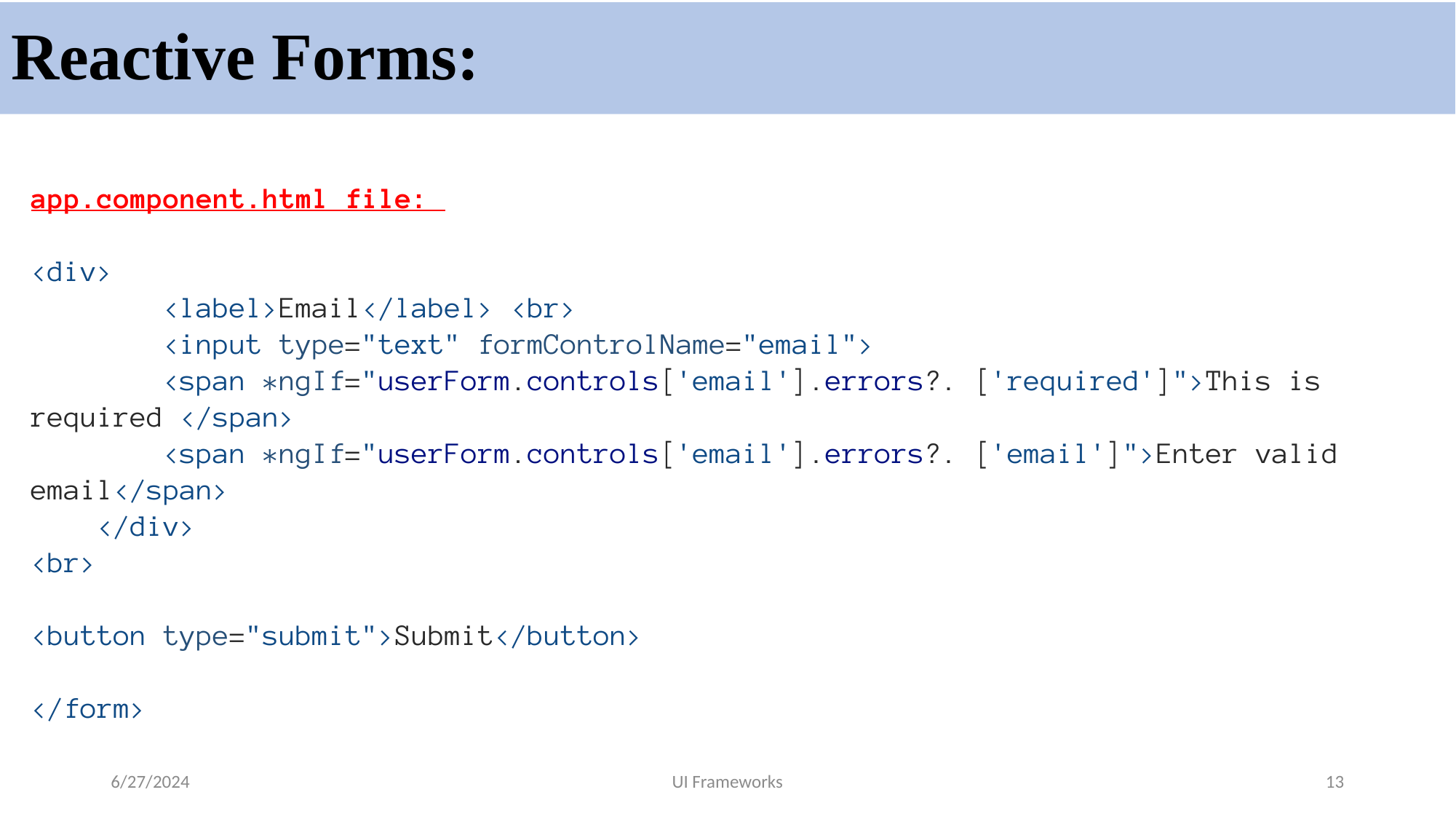

# Reactive Forms:
app.component.html file:

<div>
        <label>Email</label> <br>
        <input type="text" formControlName="email">
        <span *ngIf="userForm.controls['email'].errors?. ['required']">This is required </span>
        <span *ngIf="userForm.controls['email'].errors?. ['email']">Enter valid email</span>
    </div>
<br>

<button type="submit">Submit</button>

</form>
6/27/2024
UI Frameworks
13